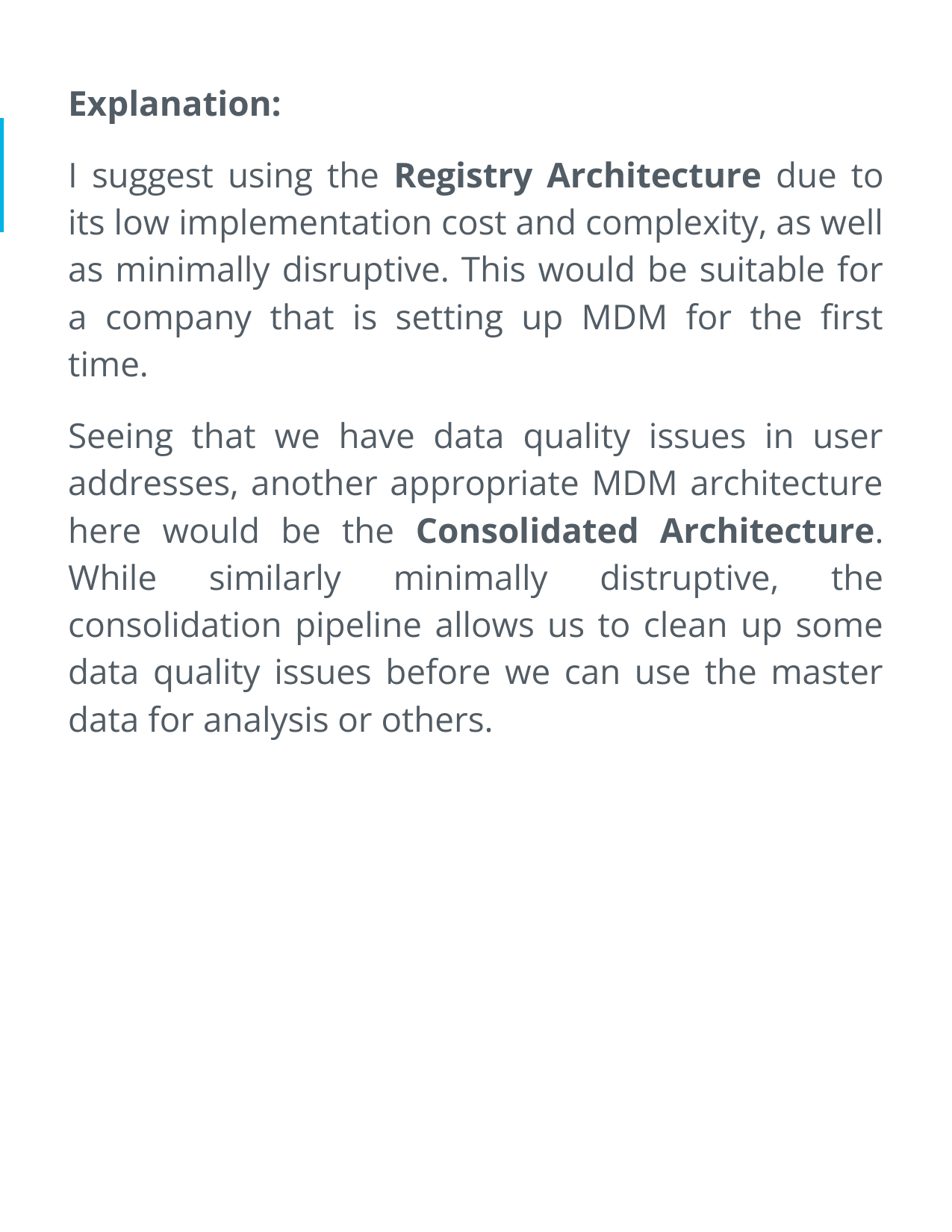

Explanation:
I suggest using the Registry Architecture due to its low implementation cost and complexity, as well as minimally disruptive. This would be suitable for a company that is setting up MDM for the first time.
Seeing that we have data quality issues in user addresses, another appropriate MDM architecture here would be the Consolidated Architecture. While similarly minimally distruptive, the consolidation pipeline allows us to clean up some data quality issues before we can use the master data for analysis or others.